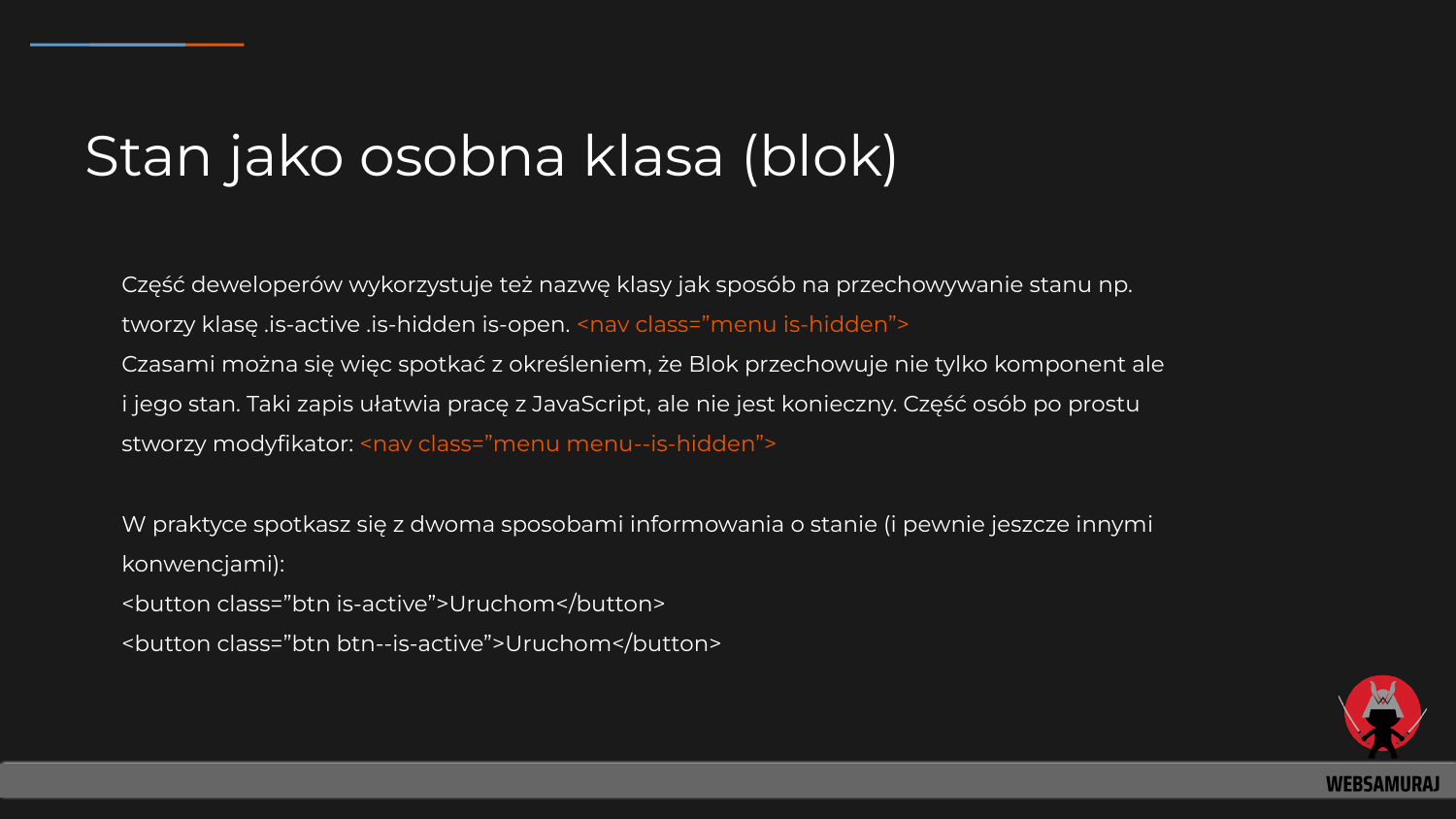

# Stan jako osobna klasa (blok)
Część deweloperów wykorzystuje też nazwę klasy jak sposób na przechowywanie stanu np. tworzy klasę .is-active .is-hidden is-open. <nav class=”menu is-hidden”>
Czasami można się więc spotkać z określeniem, że Blok przechowuje nie tylko komponent ale i jego stan. Taki zapis ułatwia pracę z JavaScript, ale nie jest konieczny. Część osób po prostu stworzy modyfikator: <nav class=”menu menu--is-hidden”>

W praktyce spotkasz się z dwoma sposobami informowania o stanie (i pewnie jeszcze innymi konwencjami):
<button class=”btn is-active”>Uruchom</button>
<button class=”btn btn--is-active”>Uruchom</button>